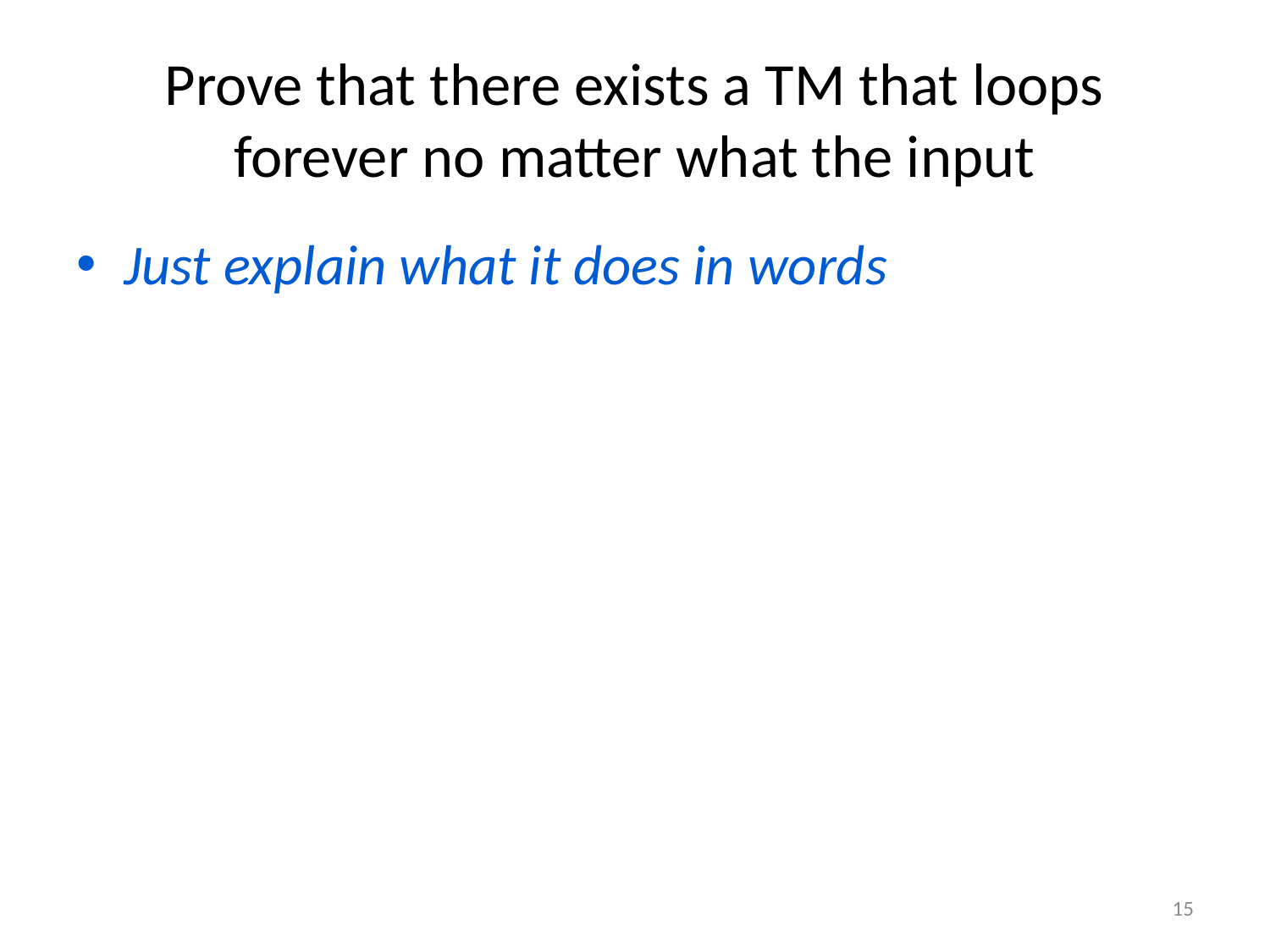

# Prove that there exists a TM that loops forever no matter what the input
Just explain what it does in words
15